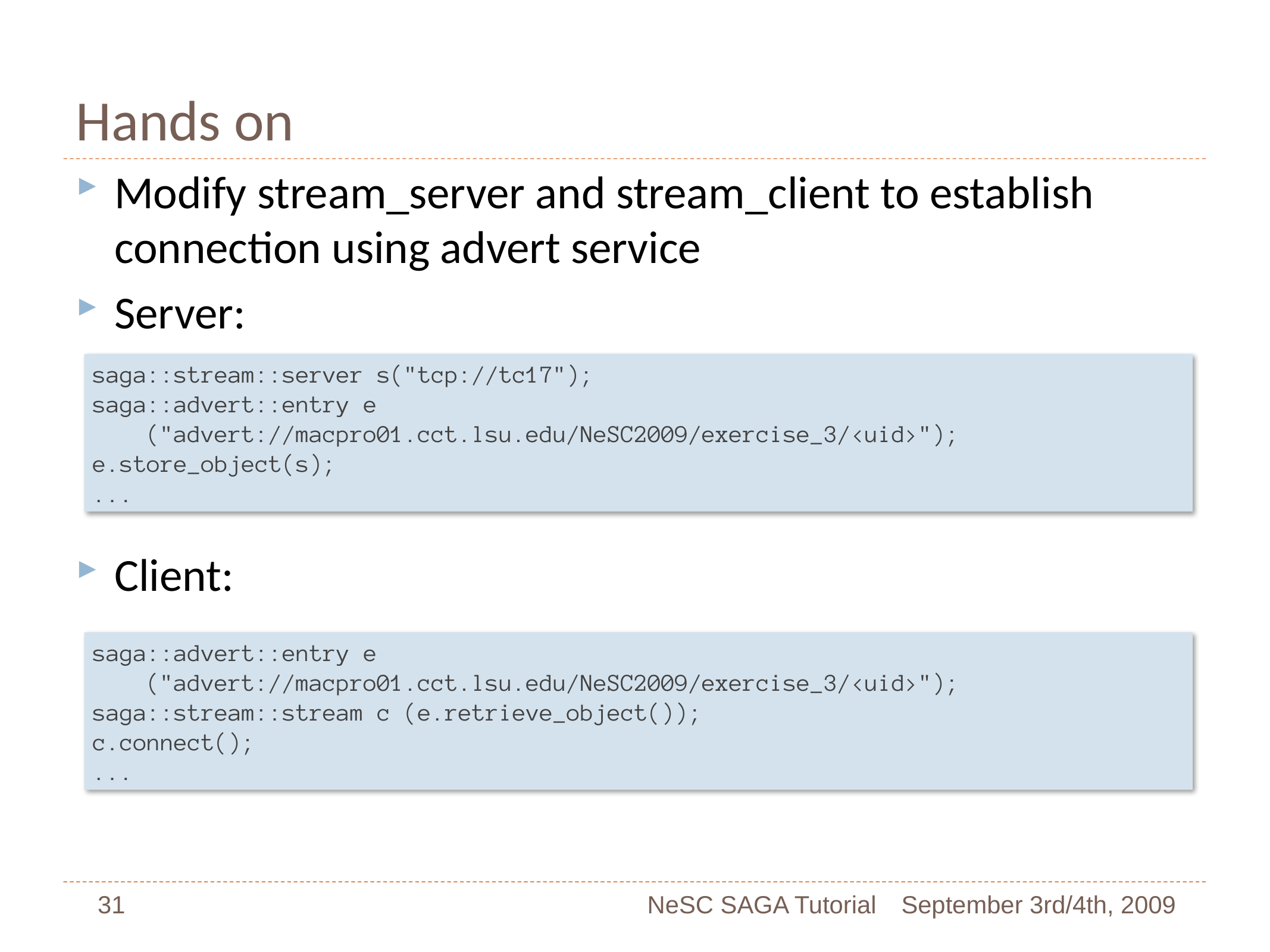

# Hands on
Modify stream_server and stream_client to establish connection using advert service
Server:

Client:
saga::stream::server s("tcp://tc17");
saga::advert::entry e
    ("advert://macpro01.cct.lsu.edu/NeSC2009/exercise_3/<uid>");
e.store_object(s);
...
saga::advert::entry e
    ("advert://macpro01.cct.lsu.edu/NeSC2009/exercise_3/<uid>");
saga::stream::stream c (e.retrieve_object());
c.connect();
...
31
NeSC SAGA Tutorial
September 3rd/4th, 2009